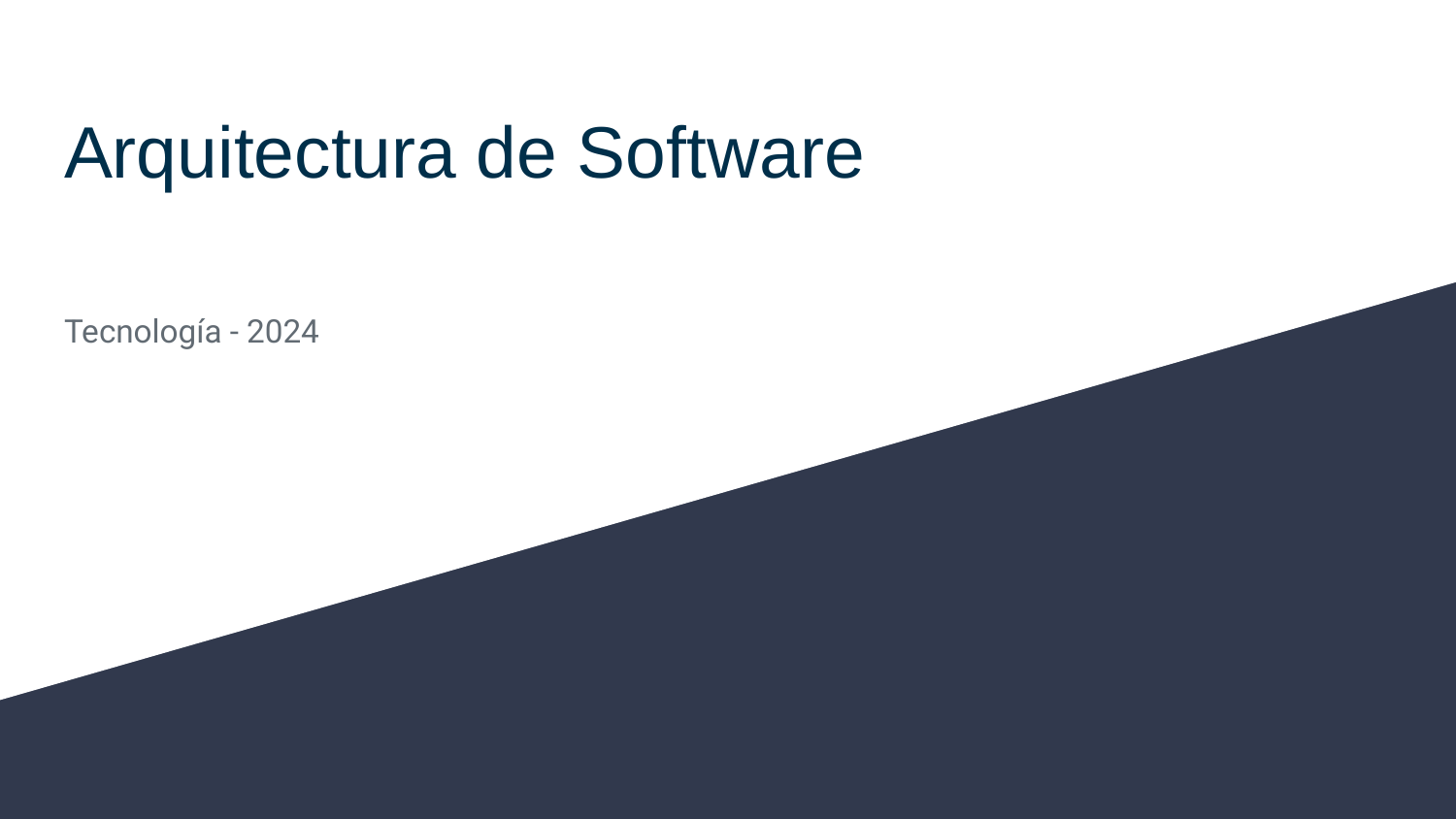

# Arquitectura de Software
Tecnología - 2024